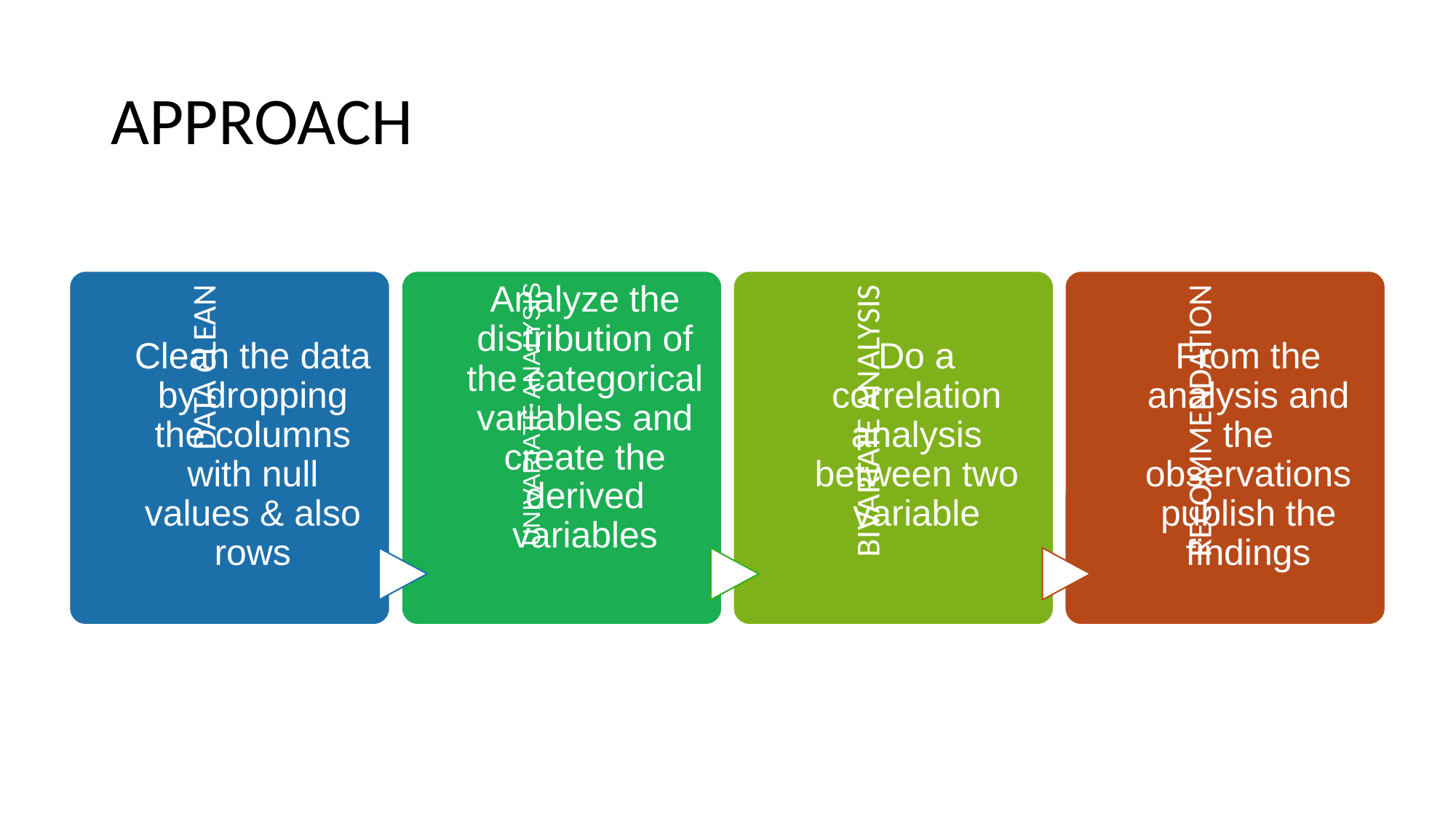

# APPROACH
DATA CLEAN

Clean the data by dropping the columns with null values & also rows
UNIVARIATE ANALYSIS
Analyze the distribution of the categorical variables and create the derived variables
BIVARIATE ANALYSIS

Do a correlation analysis between two variable
RECOMMENDATION

From the analysis and the observations publish the findings